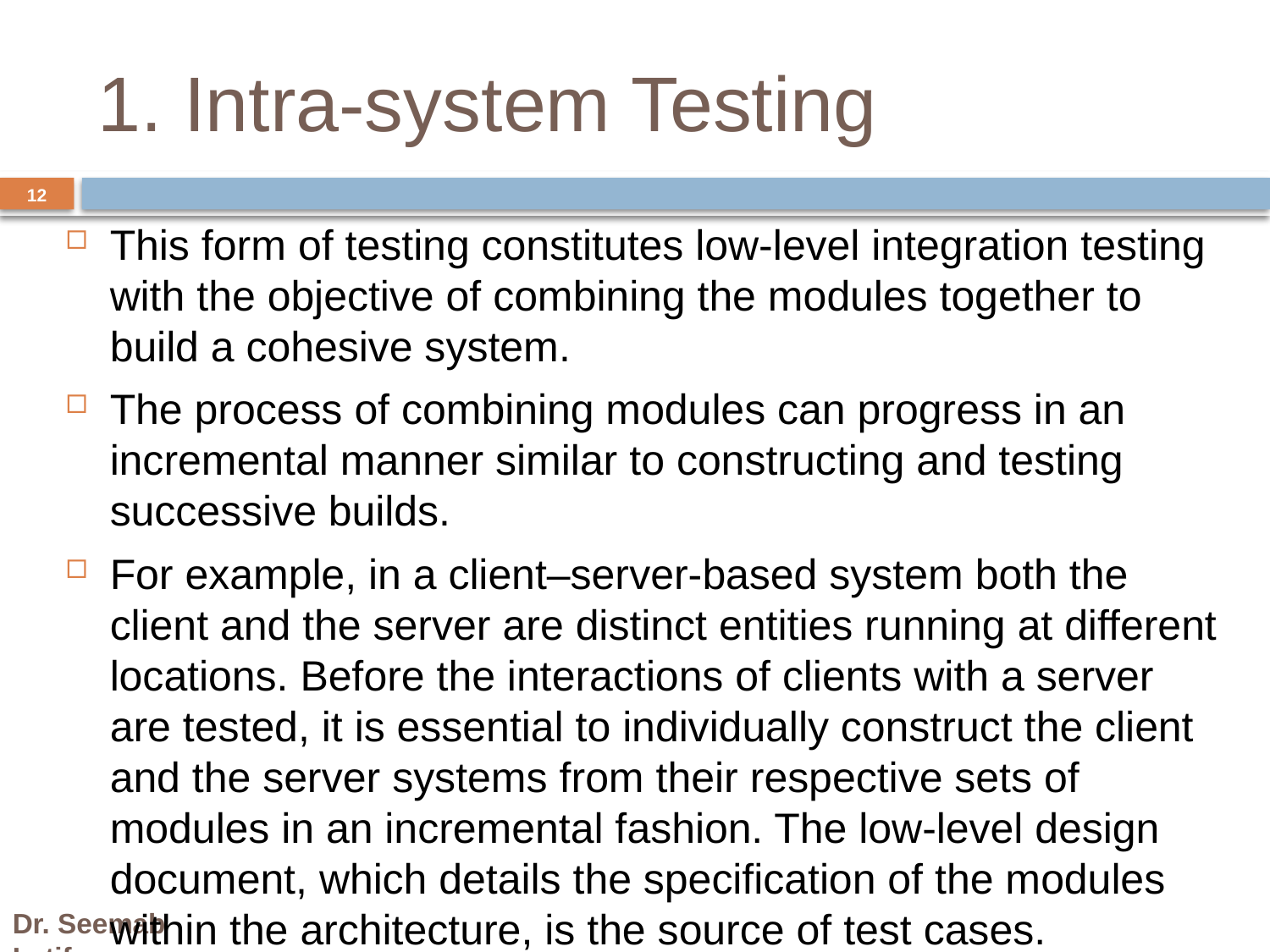

# 1. Intra-system Testing
This form of testing constitutes low-level integration testing with the objective of combining the modules together to build a cohesive system.
The process of combining modules can progress in an incremental manner similar to constructing and testing successive builds.
For example, in a client–server-based system both the client and the server are distinct entities running at different locations. Before the interactions of clients with a server are tested, it is essential to individually construct the client and the server systems from their respective sets of modules in an incremental fashion. The low-level design document, which details the specification of the modules within the architecture, is the source of test cases.